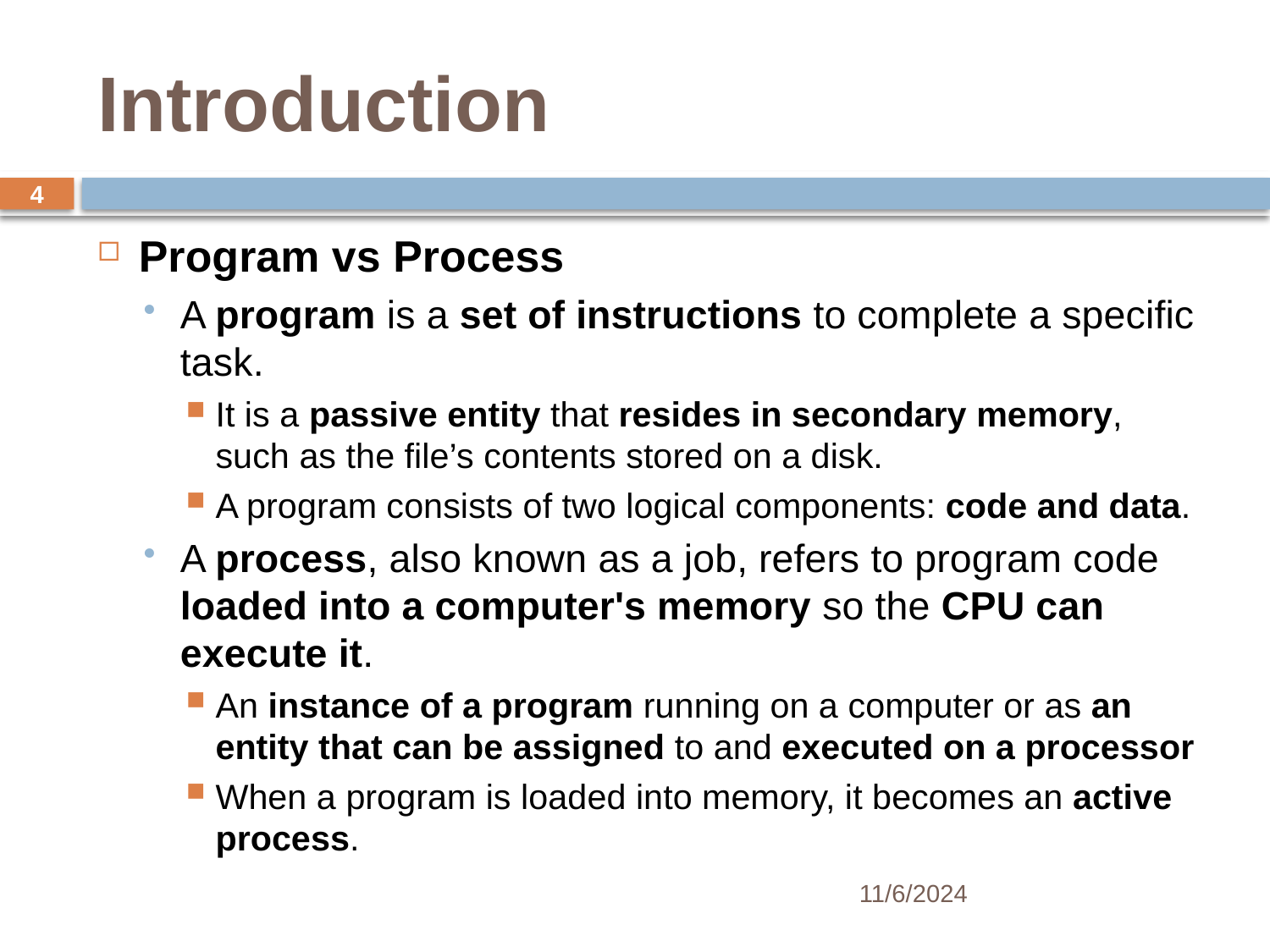

# Introduction
4
Program vs Process
A program is a set of instructions to complete a specific task.
It is a passive entity that resides in secondary memory, such as the file’s contents stored on a disk.
A program consists of two logical components: code and data.
A process, also known as a job, refers to program code loaded into a computer's memory so the CPU can execute it.
An instance of a program running on a computer or as an entity that can be assigned to and executed on a processor
When a program is loaded into memory, it becomes an active process.
11/6/2024